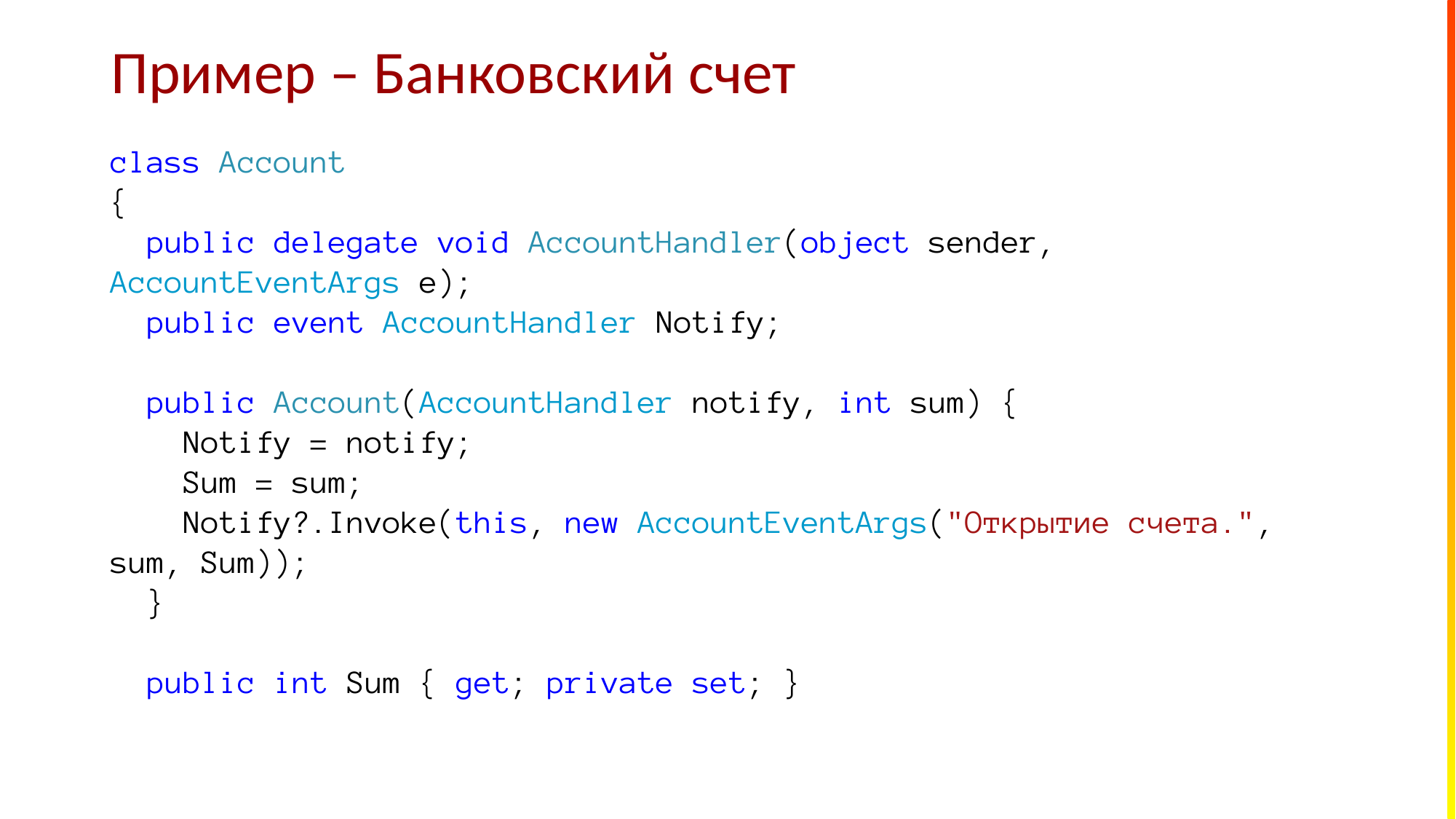

# Пример – Банковский счет
class Account
{
  public delegate void AccountHandler(object sender, AccountEventArgs e);
  public event AccountHandler Notify;

  public Account(AccountHandler notify, int sum) {
    Notify = notify;
    Sum = sum;
    Notify?.Invoke(this, new AccountEventArgs("Открытие счета.", sum, Sum));
  }

  public int Sum { get; private set; }